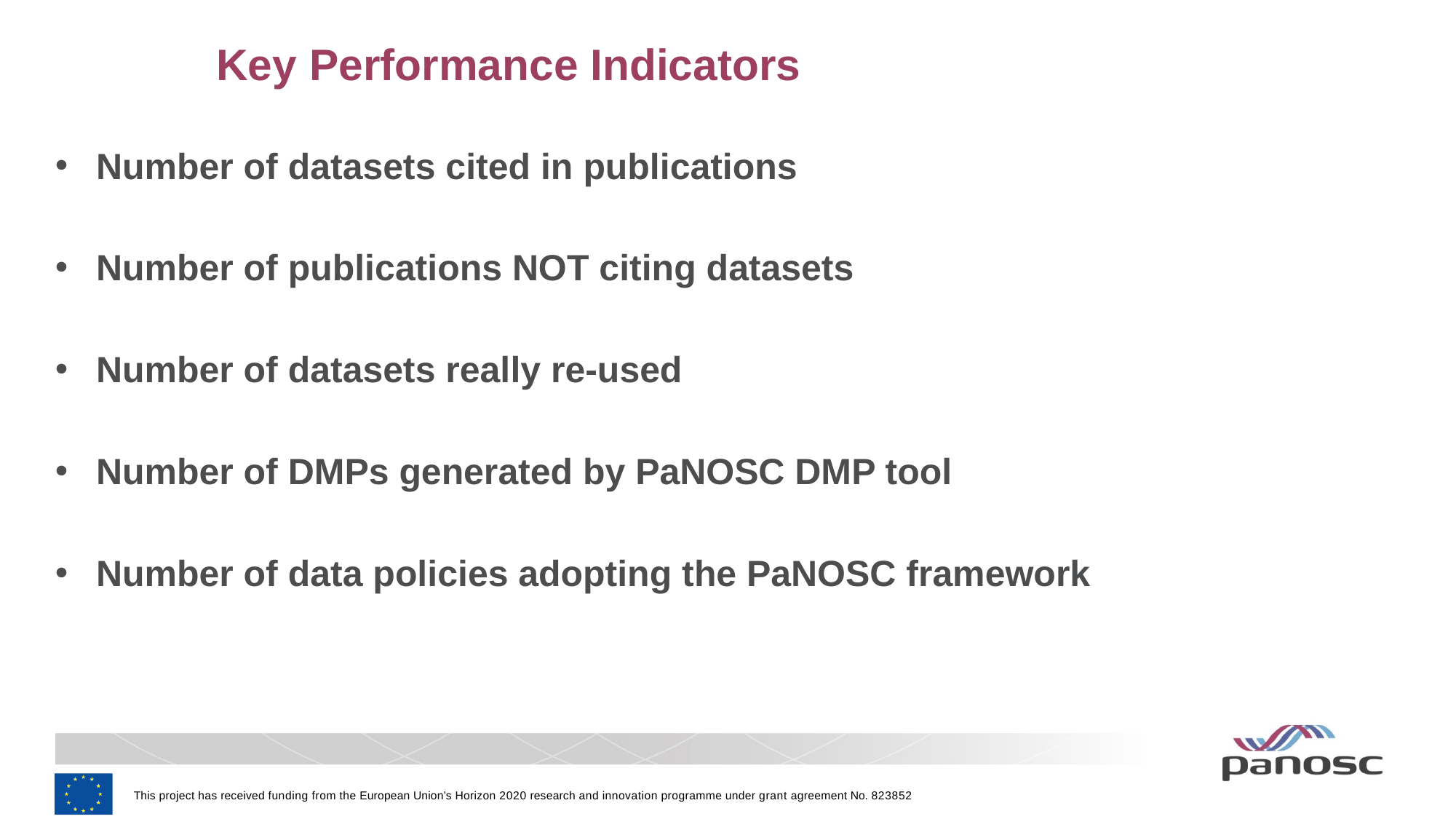

# Key Performance Indicators
Number of datasets cited in publications

Number of publications NOT citing datasets

Number of datasets really re-used

Number of DMPs generated by PaNOSC DMP tool

Number of data policies adopting the PaNOSC framework